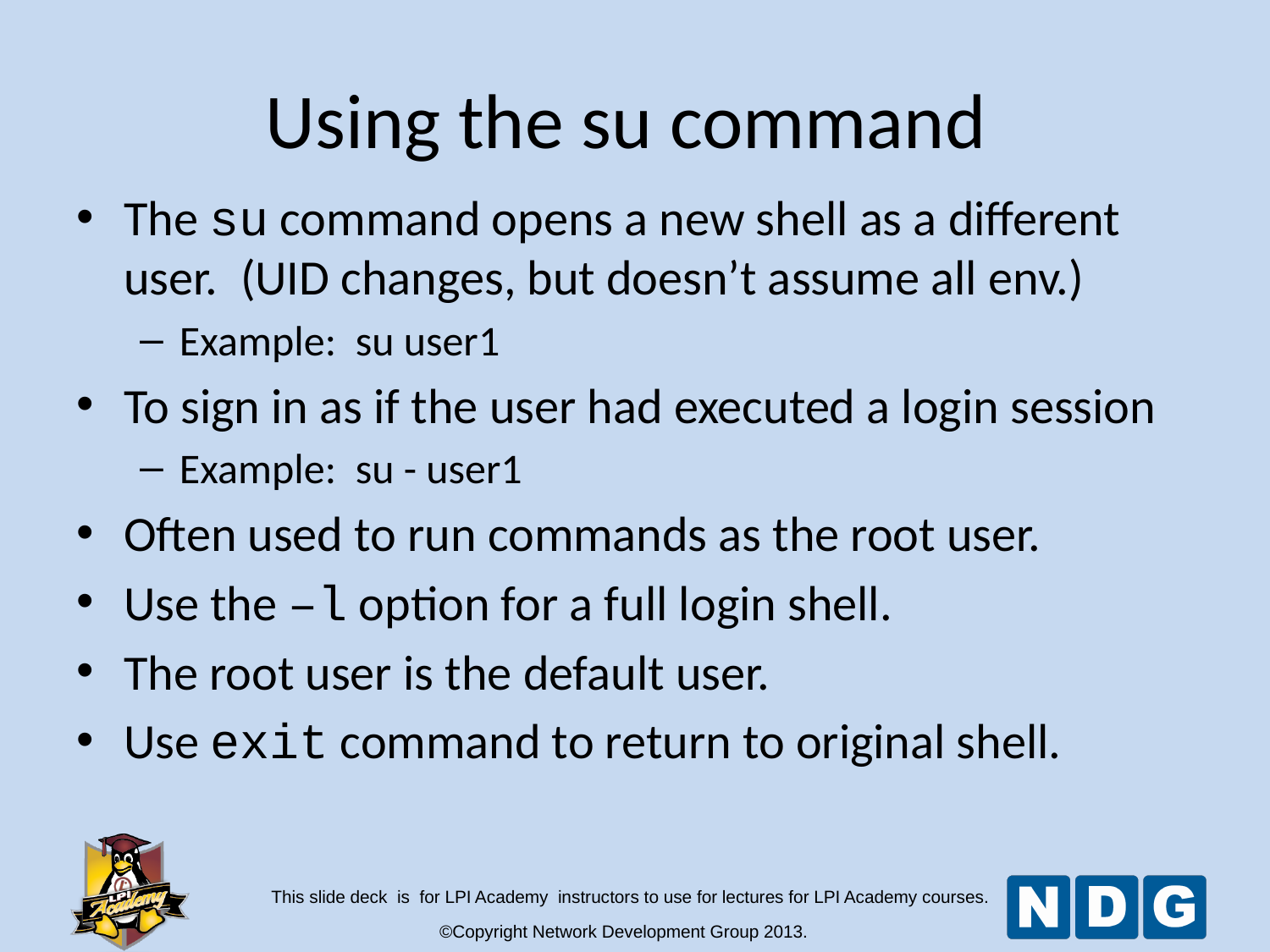

Using the su command
The su command opens a new shell as a different user.  (UID changes, but doesn’t assume all env.)
Example:  su user1
To sign in as if the user had executed a login session
Example:  su - user1
Often used to run commands as the root user.
Use the –l option for a full login shell.
The root user is the default user.
Use exit command to return to original shell.